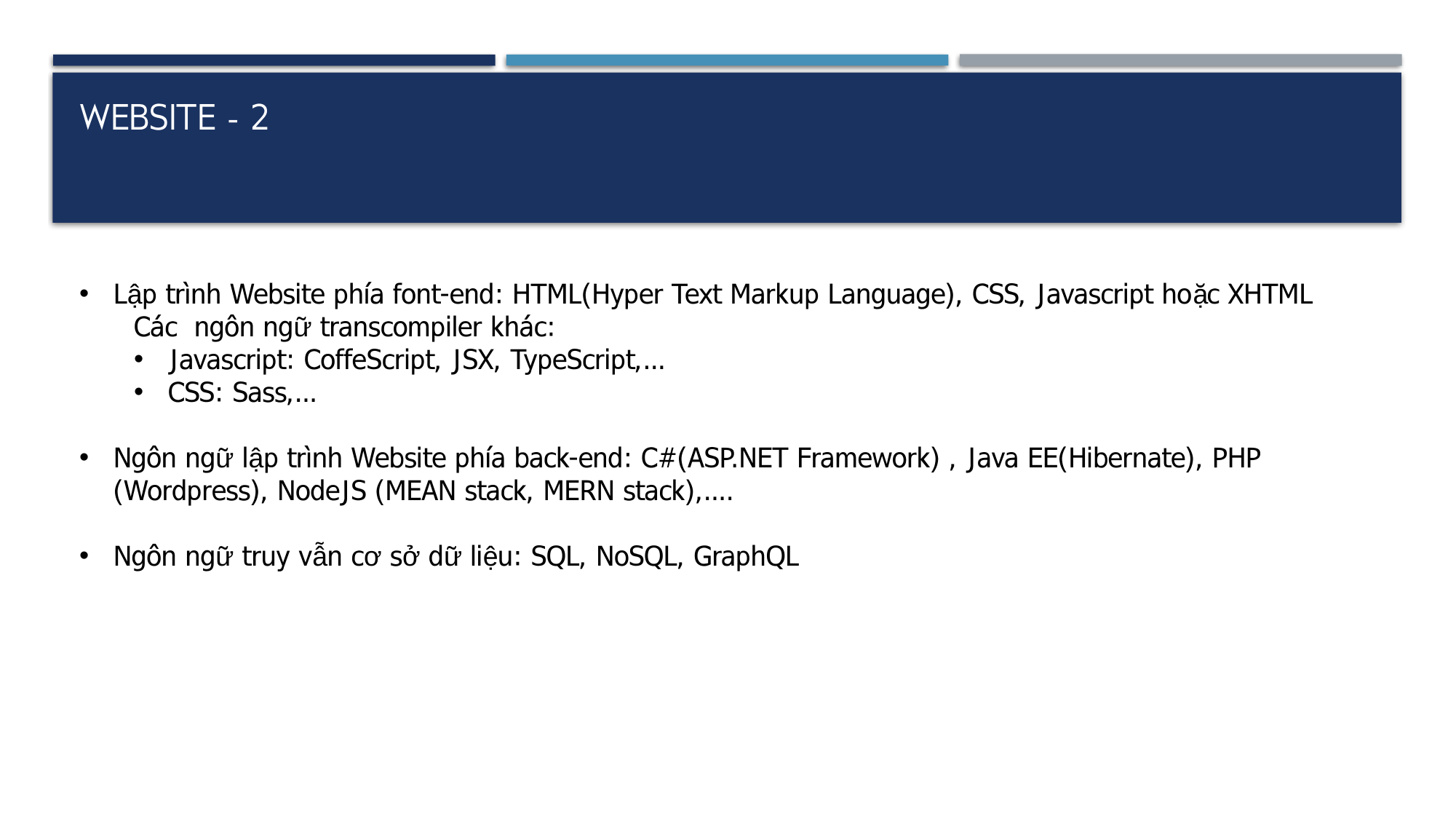

# Website - 2
Lập trình Website phía font-end: HTML(Hyper Text Markup Language), CSS, Javascript hoặc XHTML
Các  ngôn ngữ transcompiler khác:
Javascript: CoffeScript, JSX, TypeScript,…
CSS: Sass,…

Ngôn ngữ lập trình Website phía back-end: C#(ASP.NET Framework) , Java EE(Hibernate), PHP (Wordpress), NodeJS (MEAN stack, MERN stack),….

Ngôn ngữ truy vẫn cơ sở dữ liệu: SQL, NoSQL, GraphQL